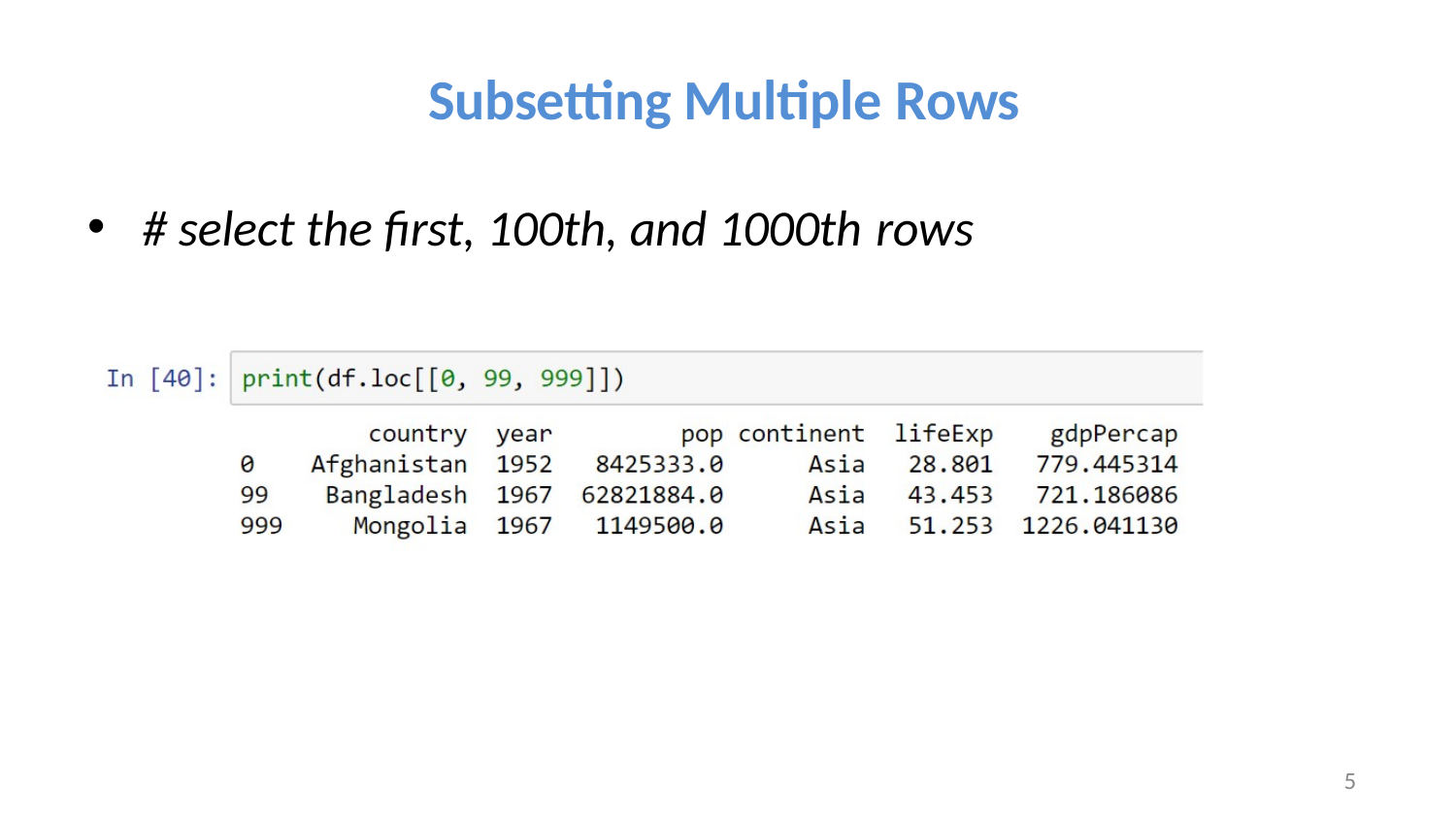

# Subsetting Multiple Rows
# select the first, 100th, and 1000th rows

5